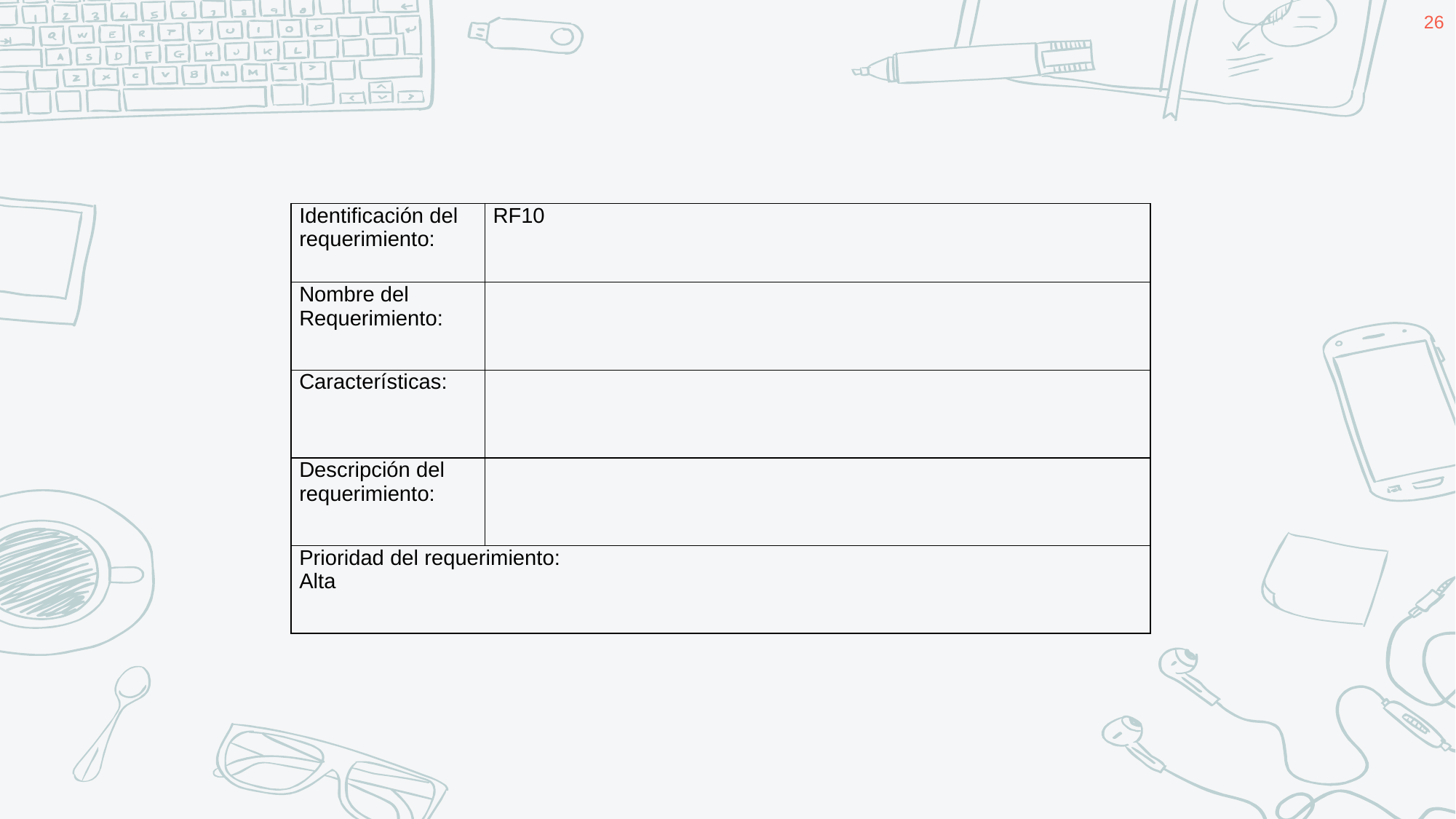

26
| Identificación del requerimiento: | RF10 |
| --- | --- |
| Nombre del Requerimiento: |  |
| Características: |  |
| Descripción del requerimiento: |  |
| Prioridad del requerimiento: Alta |  |